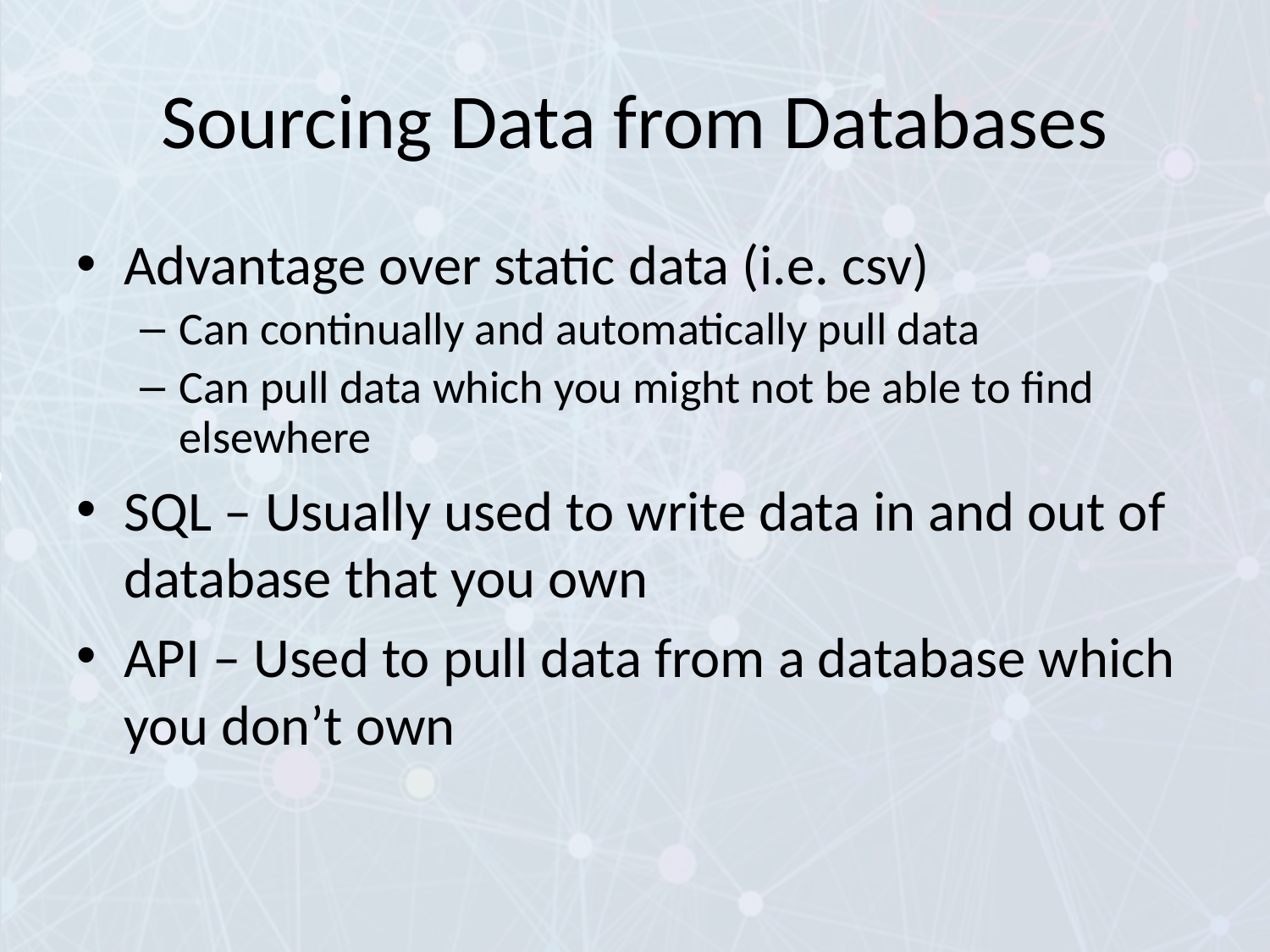

# Sourcing Data from Databases
Advantage over static data (i.e. csv)
Can continually and automatically pull data
Can pull data which you might not be able to find elsewhere
SQL – Usually used to write data in and out of database that you own
API – Used to pull data from a database which you don’t own